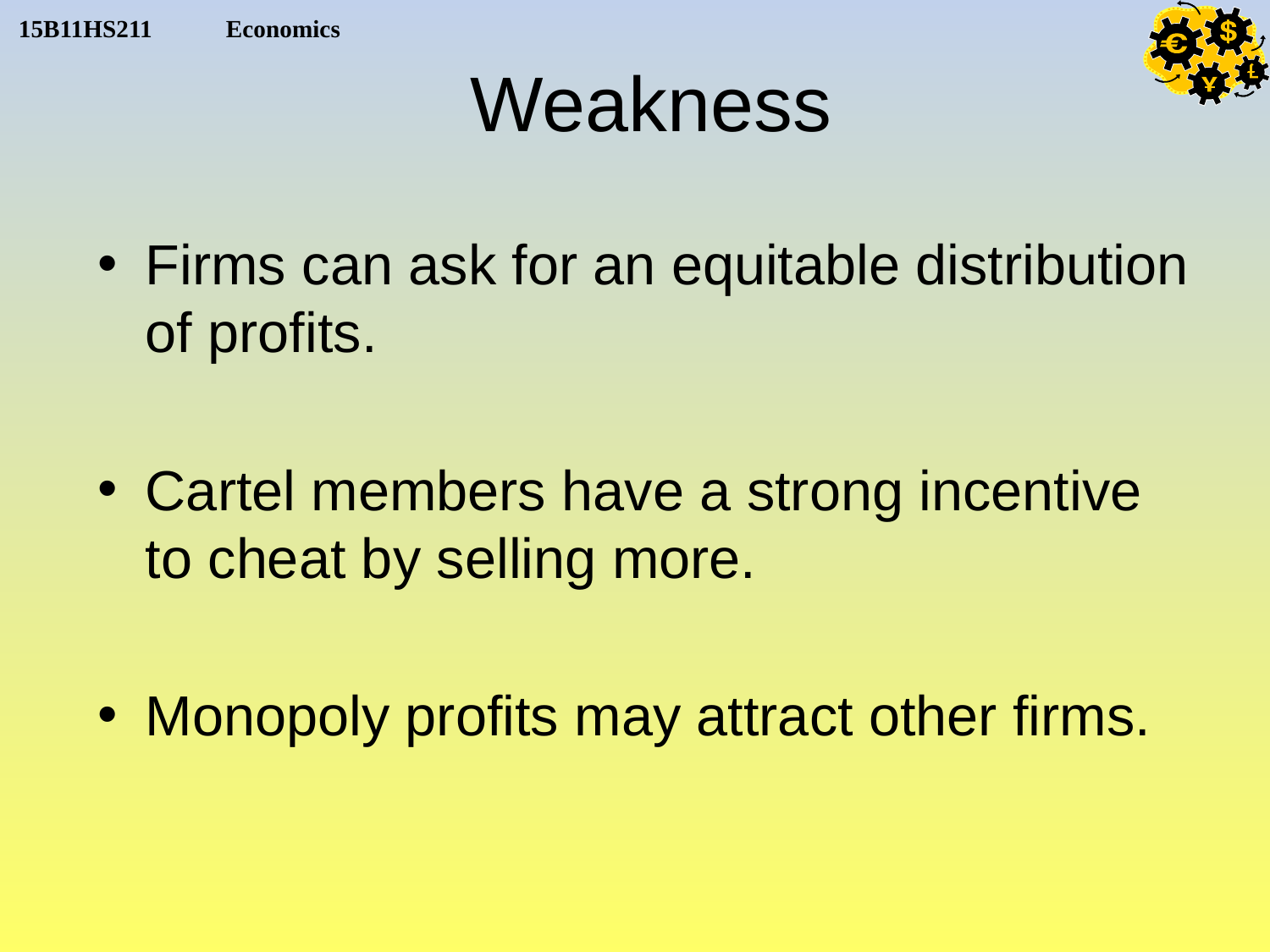

# Weakness
Firms can ask for an equitable distribution of profits.

Cartel members have a strong incentive to cheat by selling more.

Monopoly profits may attract other firms.